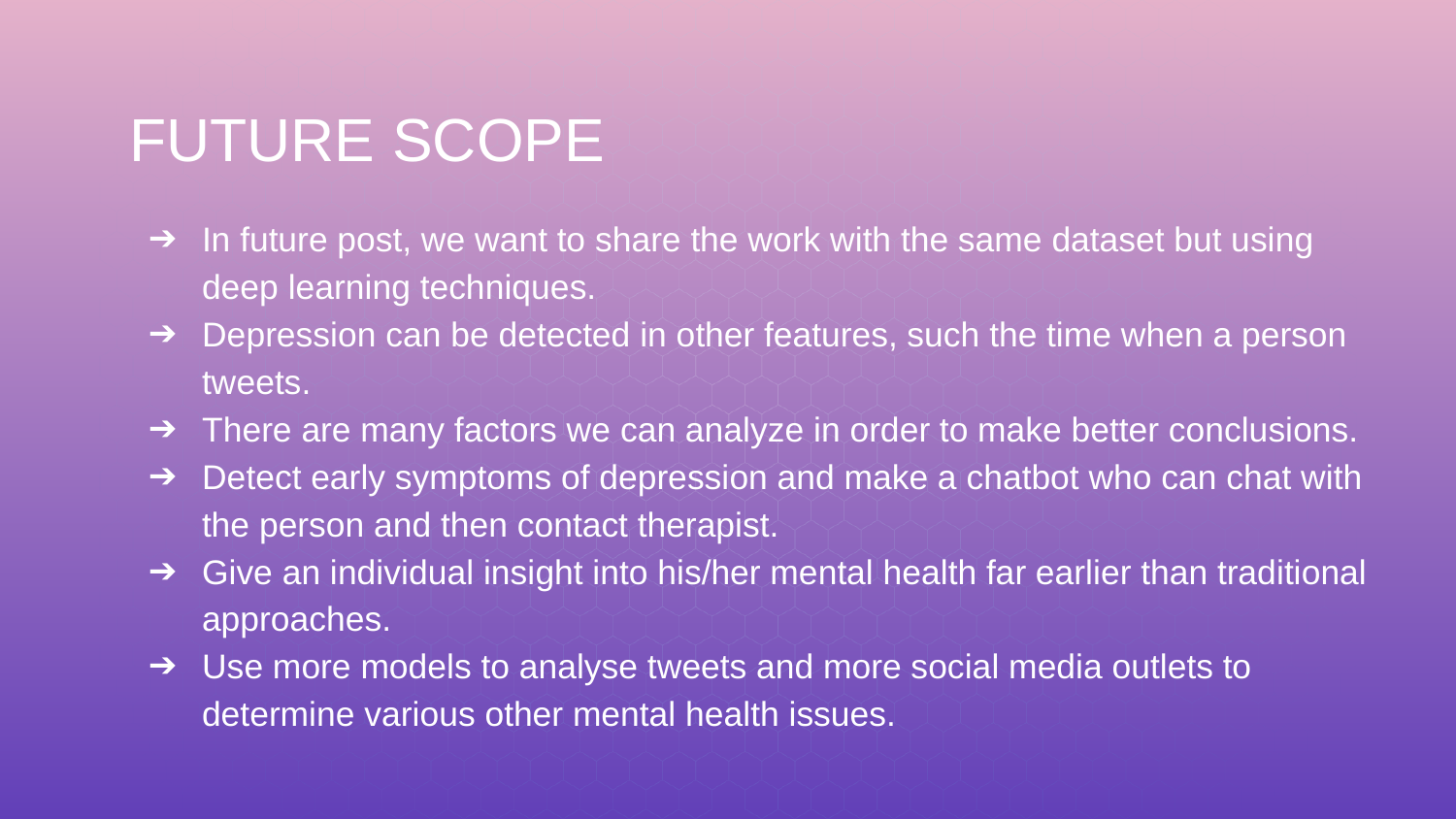

# FUTURE SCOPE
In future post, we want to share the work with the same dataset but using deep learning techniques.
Depression can be detected in other features, such the time when a person tweets.
There are many factors we can analyze in order to make better conclusions.
Detect early symptoms of depression and make a chatbot who can chat with the person and then contact therapist.
Give an individual insight into his/her mental health far earlier than traditional approaches.
Use more models to analyse tweets and more social media outlets to determine various other mental health issues.